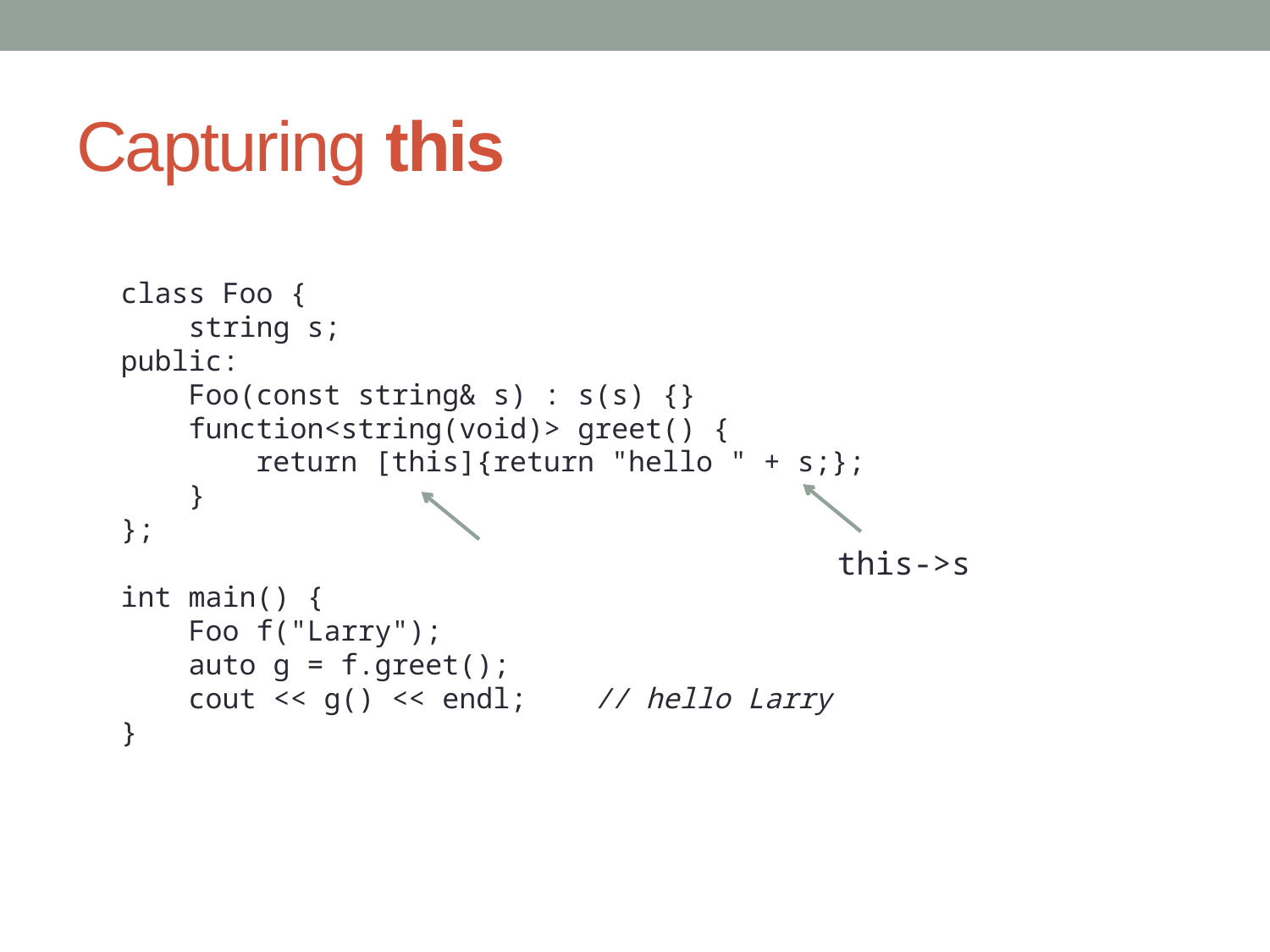

# Capturing this
class Foo {
    string s;
public:
    Foo(const string& s) : s(s) {}
    function<string(void)> greet() {
        return [this]{return "hello " + s;};
    }
};

int main() {
    Foo f("Larry");
    auto g = f.greet();
    cout << g() << endl;    // hello Larry
}
this->s